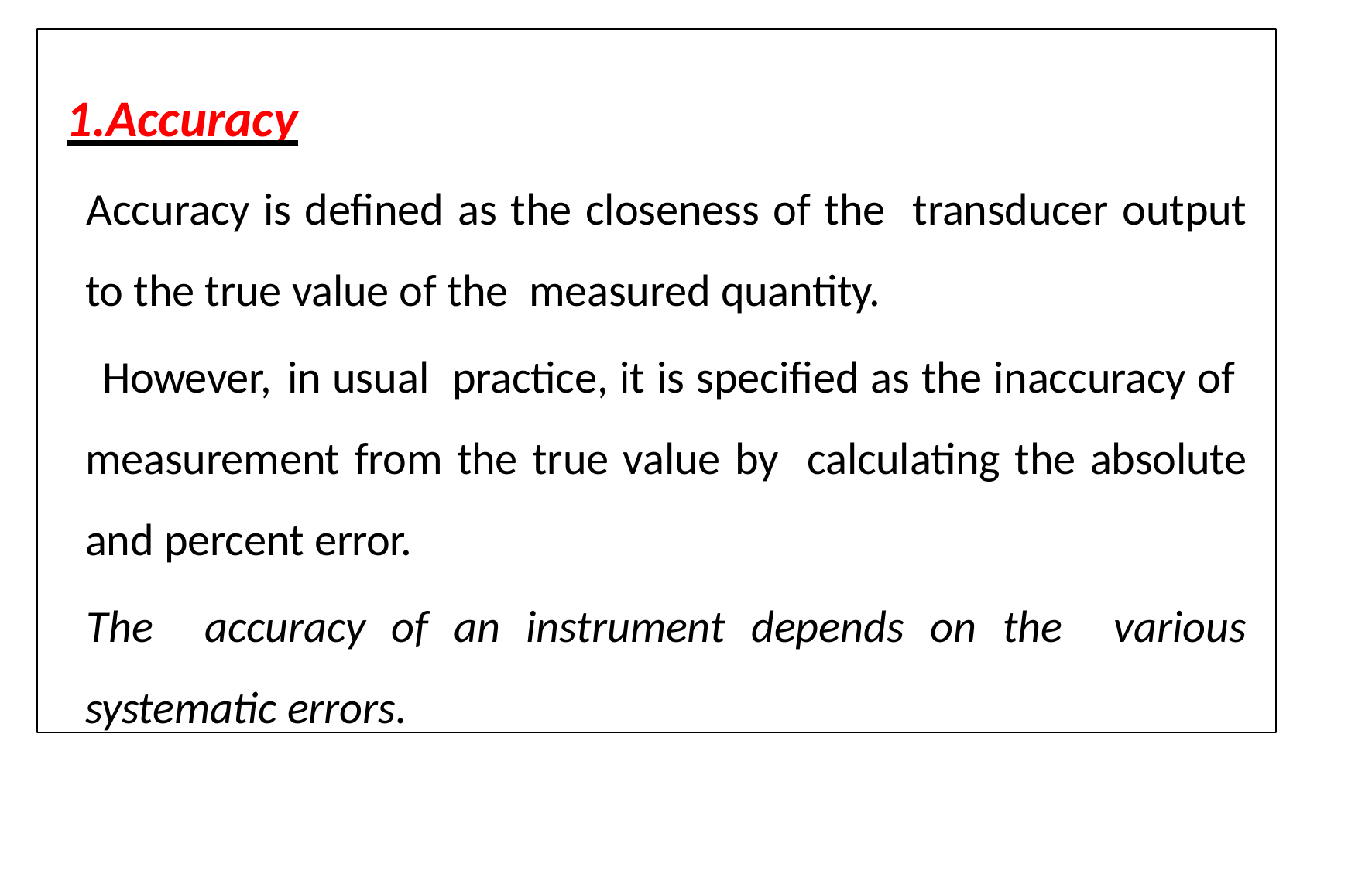

1.Accuracy
Accuracy is defined as the closeness of the  transducer output to the true value of the  measured quantity.
 However, in usual  practice, it is specified as the inaccuracy of  measurement from the true value by  calculating the absolute and percent error.
The  accuracy of an instrument depends on the  various systematic errors.